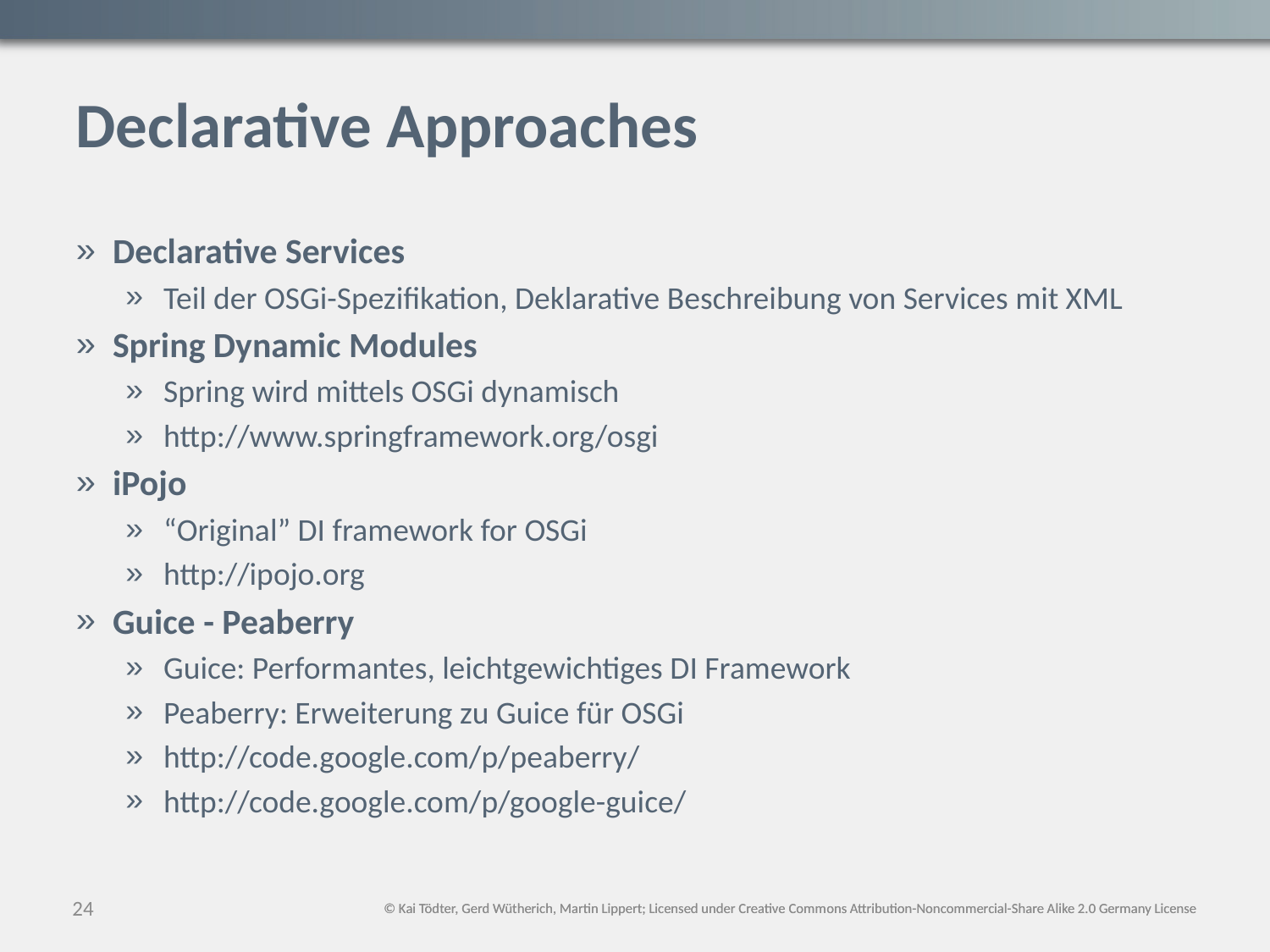

# Declarative Approaches
Declarative Services
Teil der OSGi-Spezifikation, Deklarative Beschreibung von Services mit XML
Spring Dynamic Modules
Spring wird mittels OSGi dynamisch
http://www.springframework.org/osgi
iPojo
“Original” DI framework for OSGi
http://ipojo.org
Guice - Peaberry
Guice: Performantes, leichtgewichtiges DI Framework
Peaberry: Erweiterung zu Guice für OSGi
http://code.google.com/p/peaberry/
http://code.google.com/p/google-guice/
24